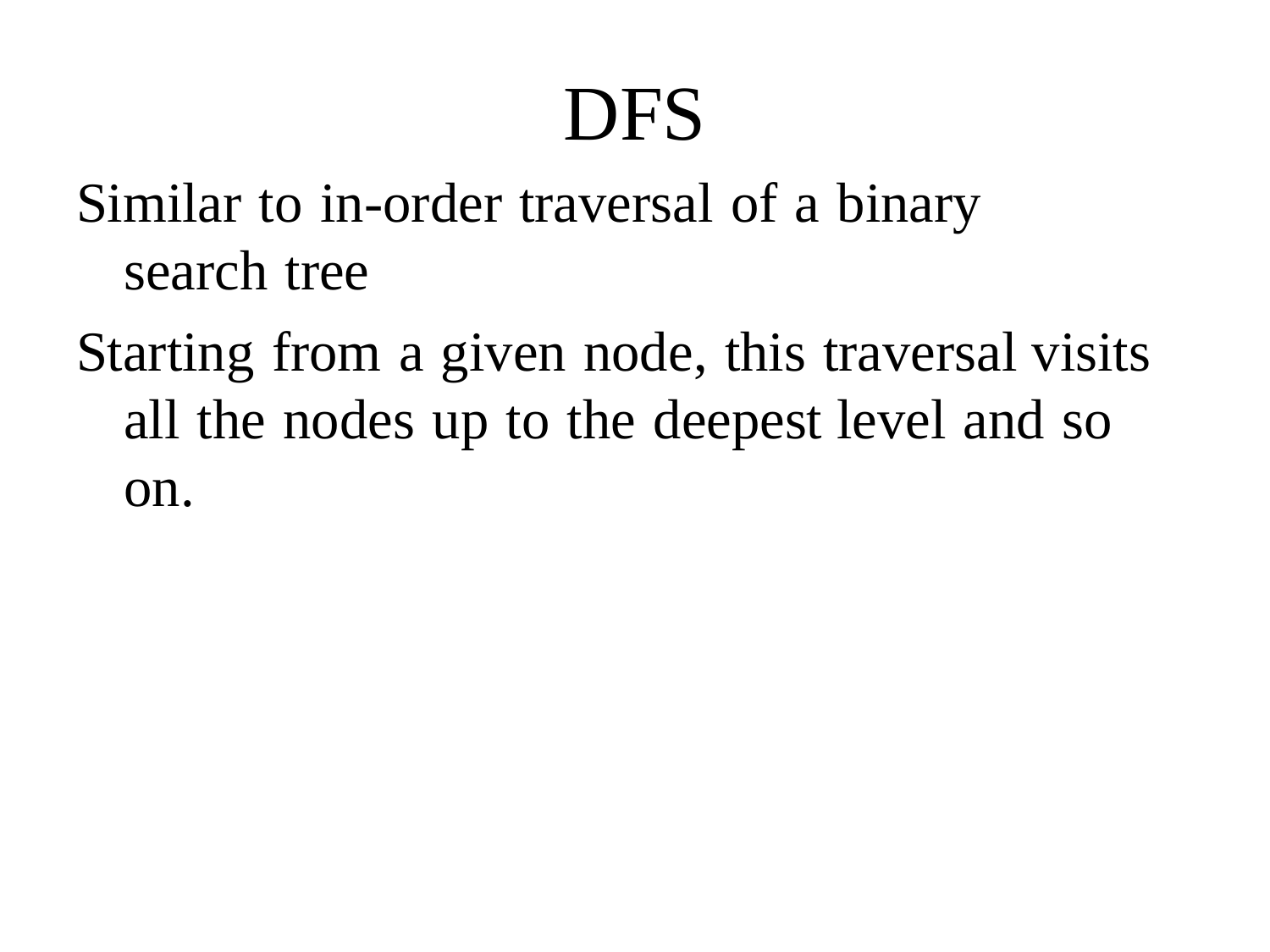

DFS
Similar to in-order traversal of a binary search tree
Starting from a given node, this traversal visits all the nodes up to the deepest level and so on.